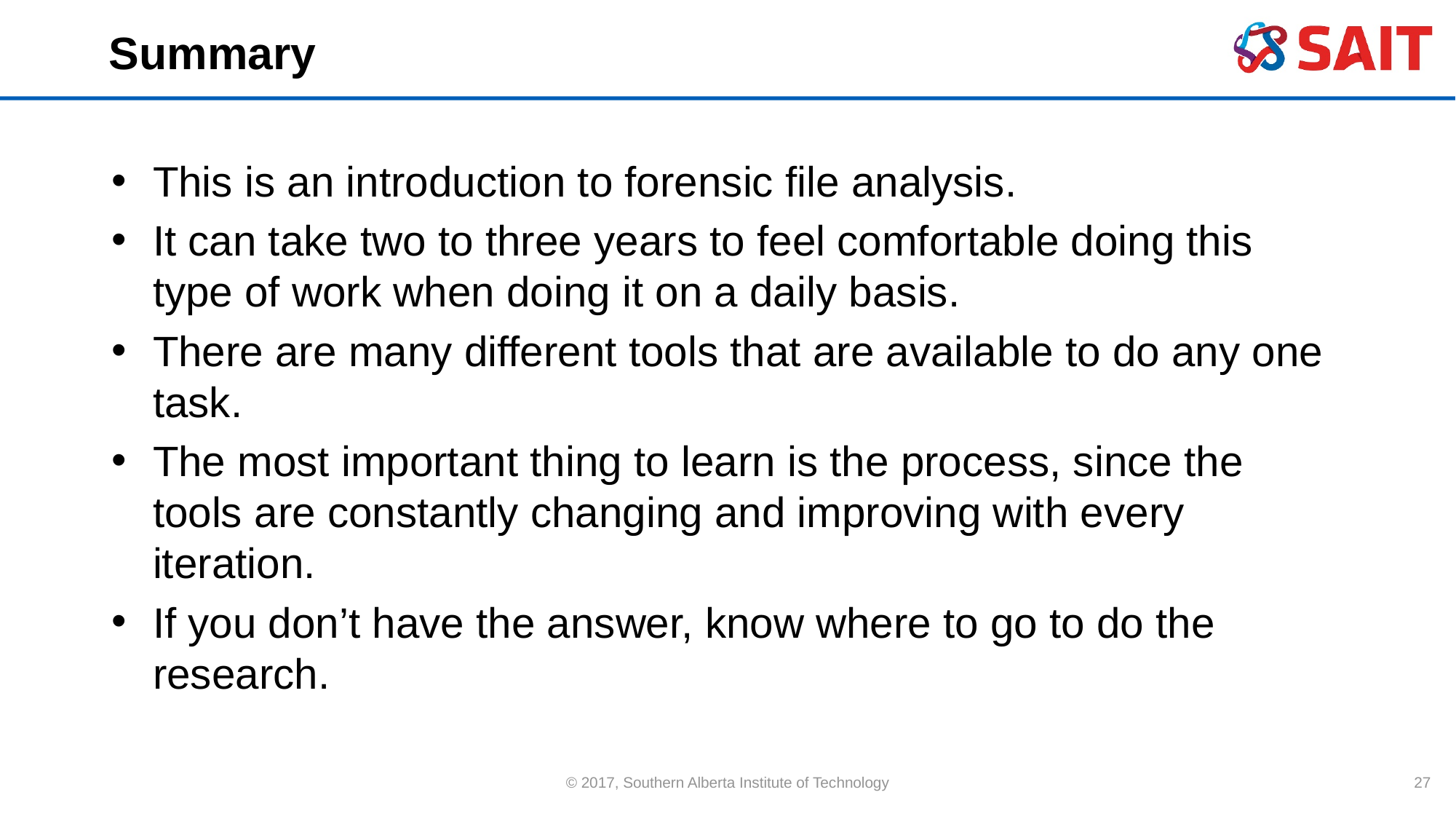

# Summary
This is an introduction to forensic file analysis.
It can take two to three years to feel comfortable doing this type of work when doing it on a daily basis.
There are many different tools that are available to do any one task.
The most important thing to learn is the process, since the tools are constantly changing and improving with every iteration.
If you don’t have the answer, know where to go to do the research.